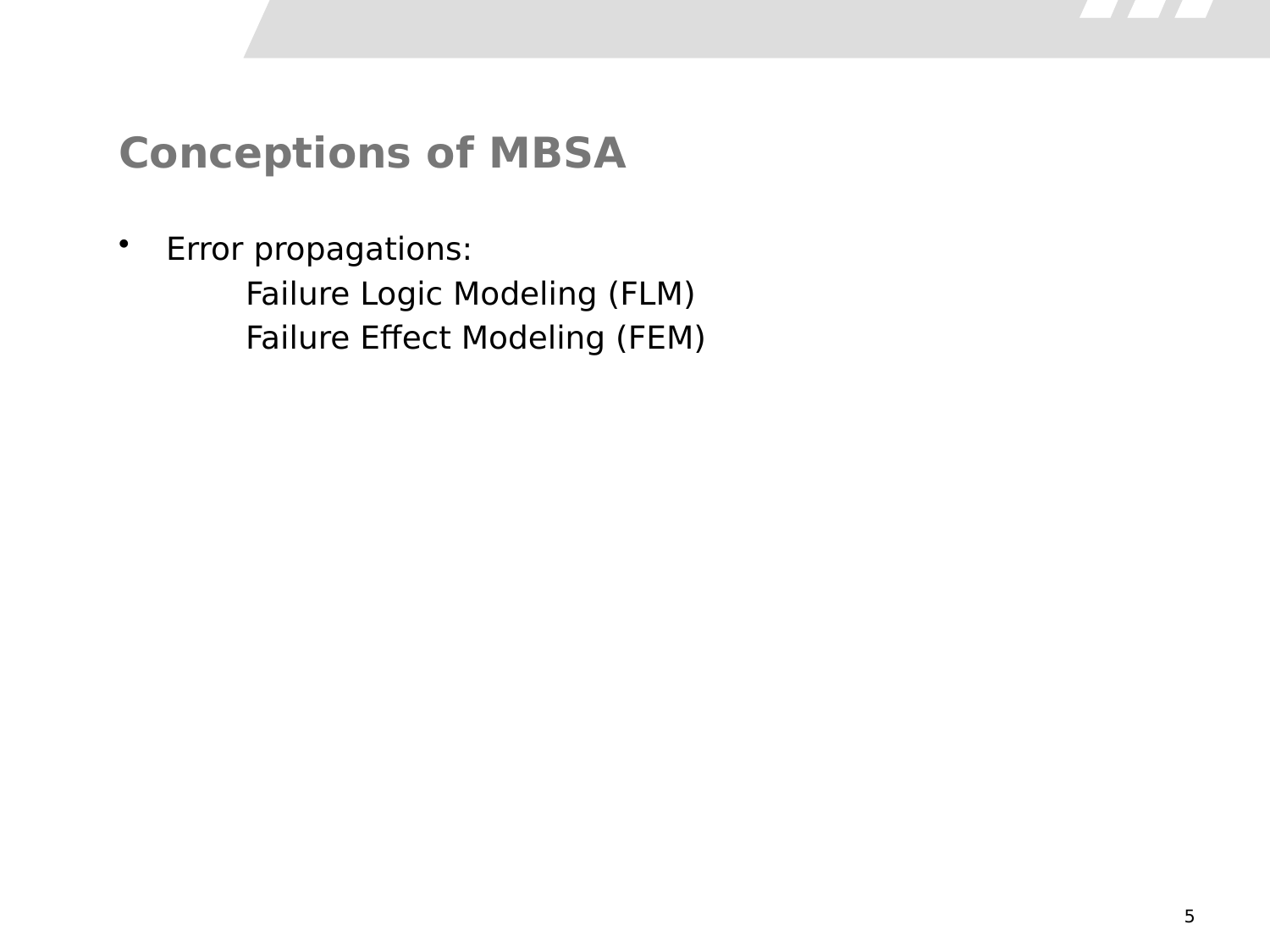

# Conceptions of MBSA
Error propagations:
	Failure Logic Modeling (FLM)
	Failure Effect Modeling (FEM)
5